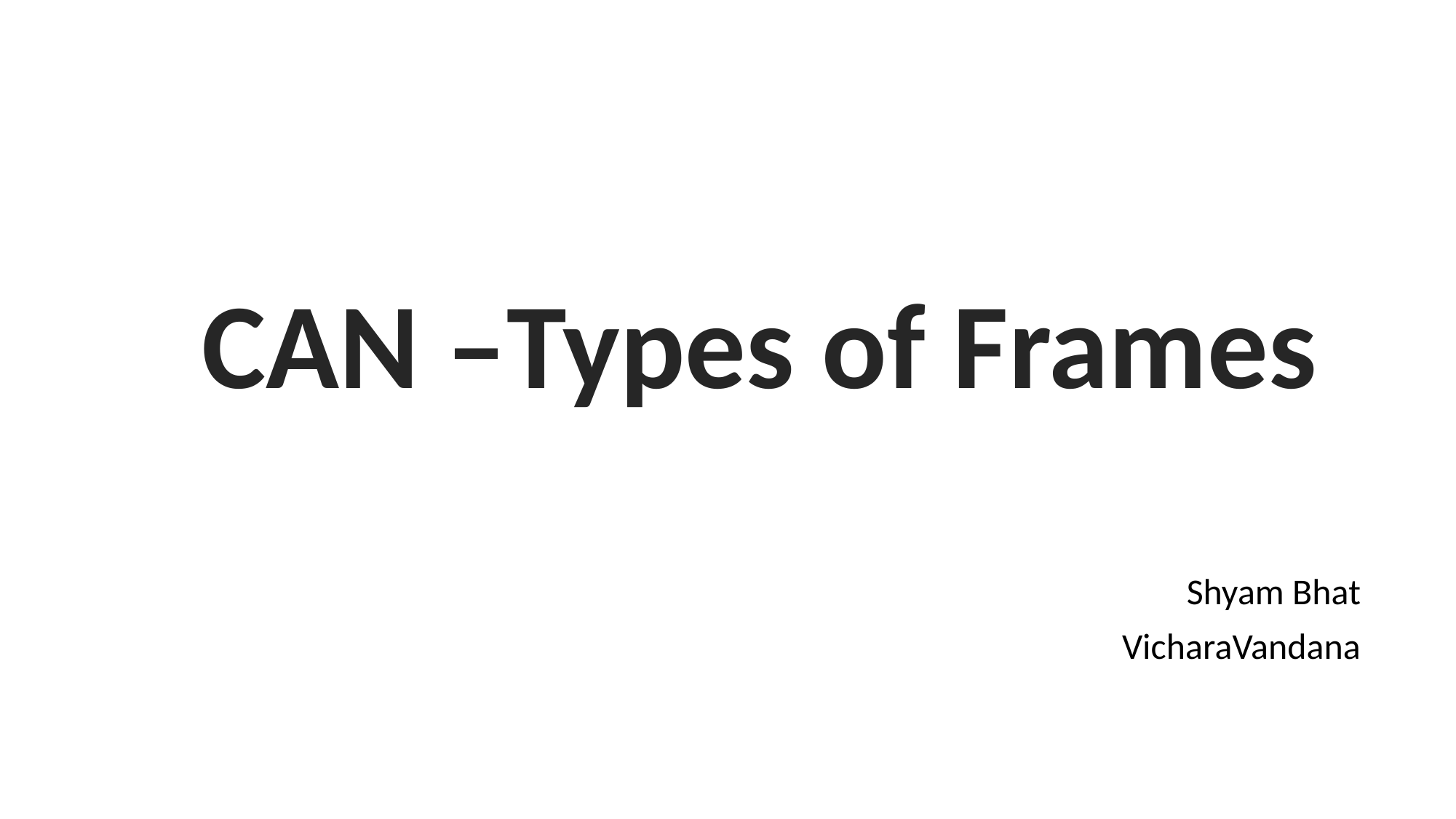

CAN –Types of Frames
Shyam Bhat
VicharaVandana